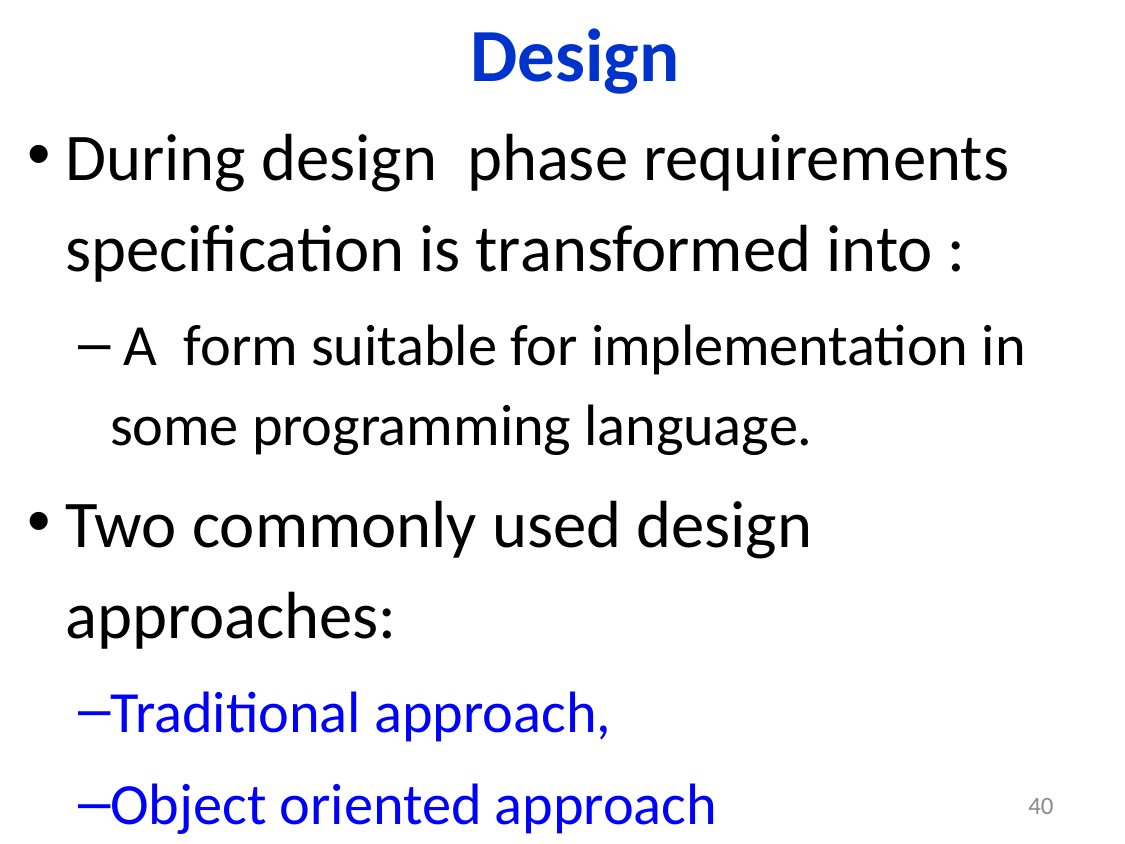

# Design
During design  phase requirements  specification is transformed into :
 A  form suitable for implementation in some programming language.
Two commonly used design approaches:
Traditional approach,
Object oriented approach
40